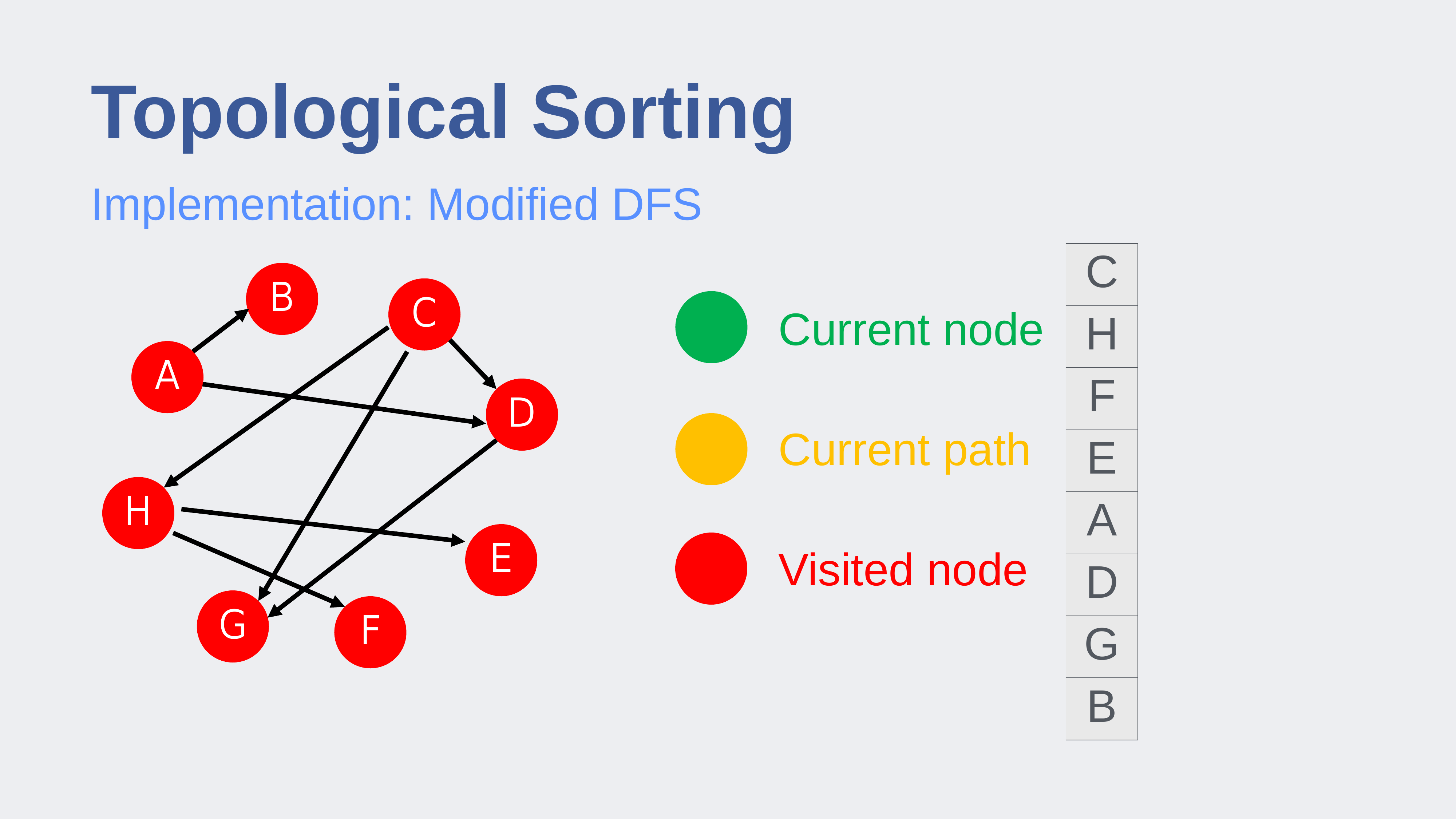

# Topological Sorting
Implementation: Modified DFS
| C |
| --- |
| H |
| F |
| E |
| A |
| D |
| G |
| B |
B
C

Current node

Current path

Visited node
A
D

H
E

G
F